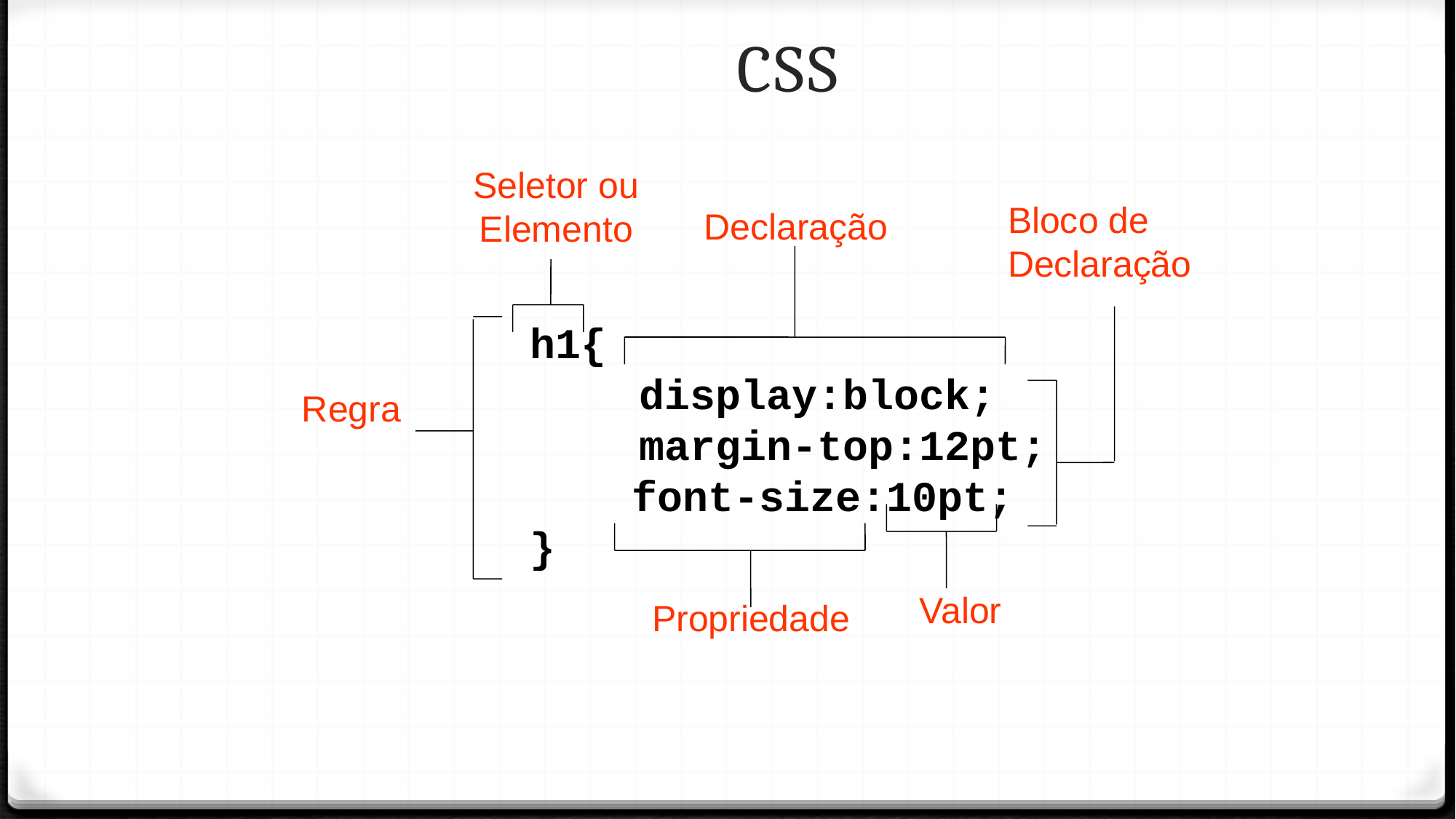

CSS
Seletor ou
Elemento
Bloco de
Declaração
Declaração

h1{
	display:block;
	margin-top:12pt;
    font-size:10pt;
}

Regra

Valor
Propriedade